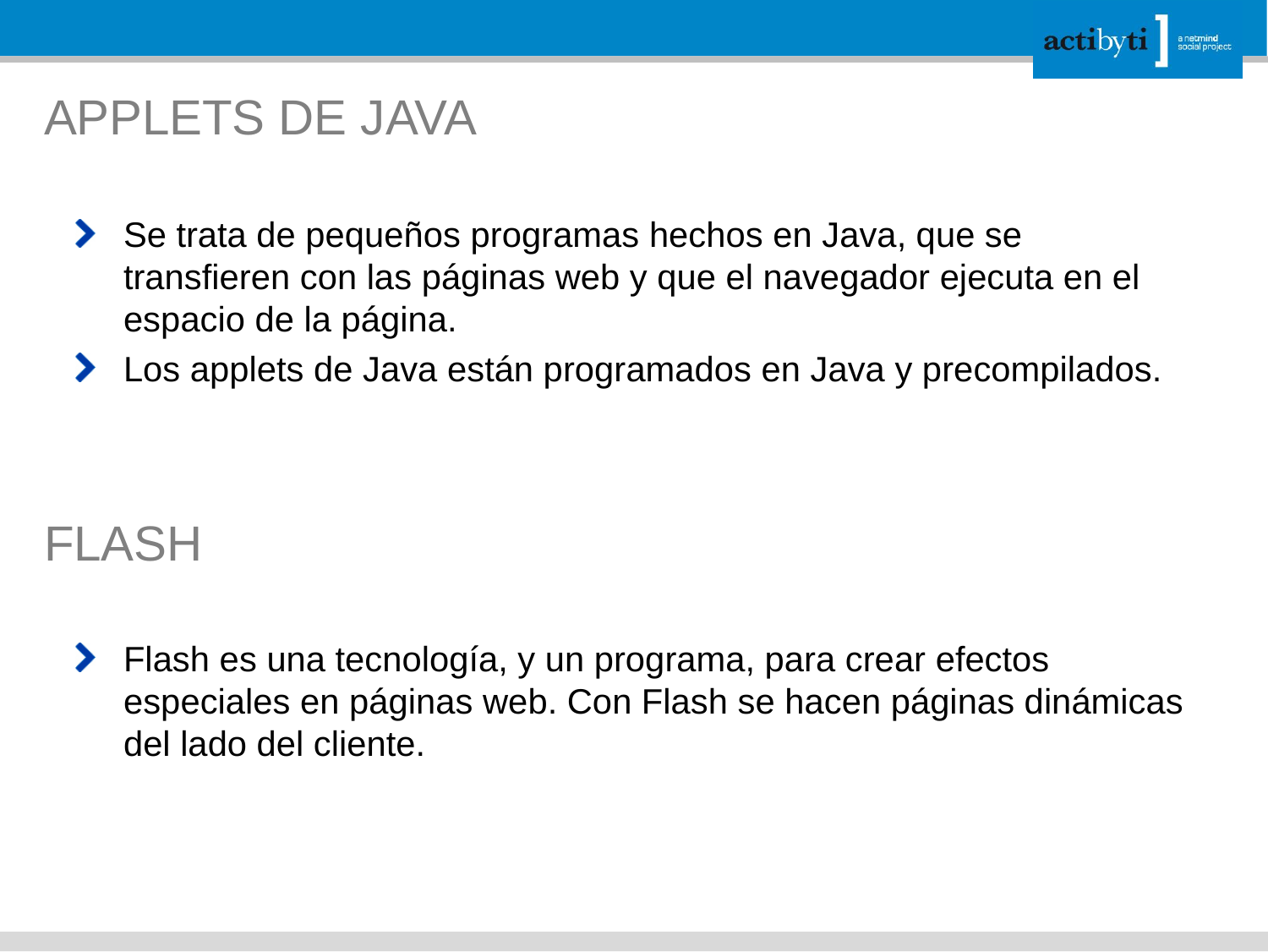

# APPLETS DE JAVA
Se trata de pequeños programas hechos en Java, que se transfieren con las páginas web y que el navegador ejecuta en el espacio de la página.
Los applets de Java están programados en Java y precompilados.
FLASH
Flash es una tecnología, y un programa, para crear efectos especiales en páginas web. Con Flash se hacen páginas dinámicas del lado del cliente.